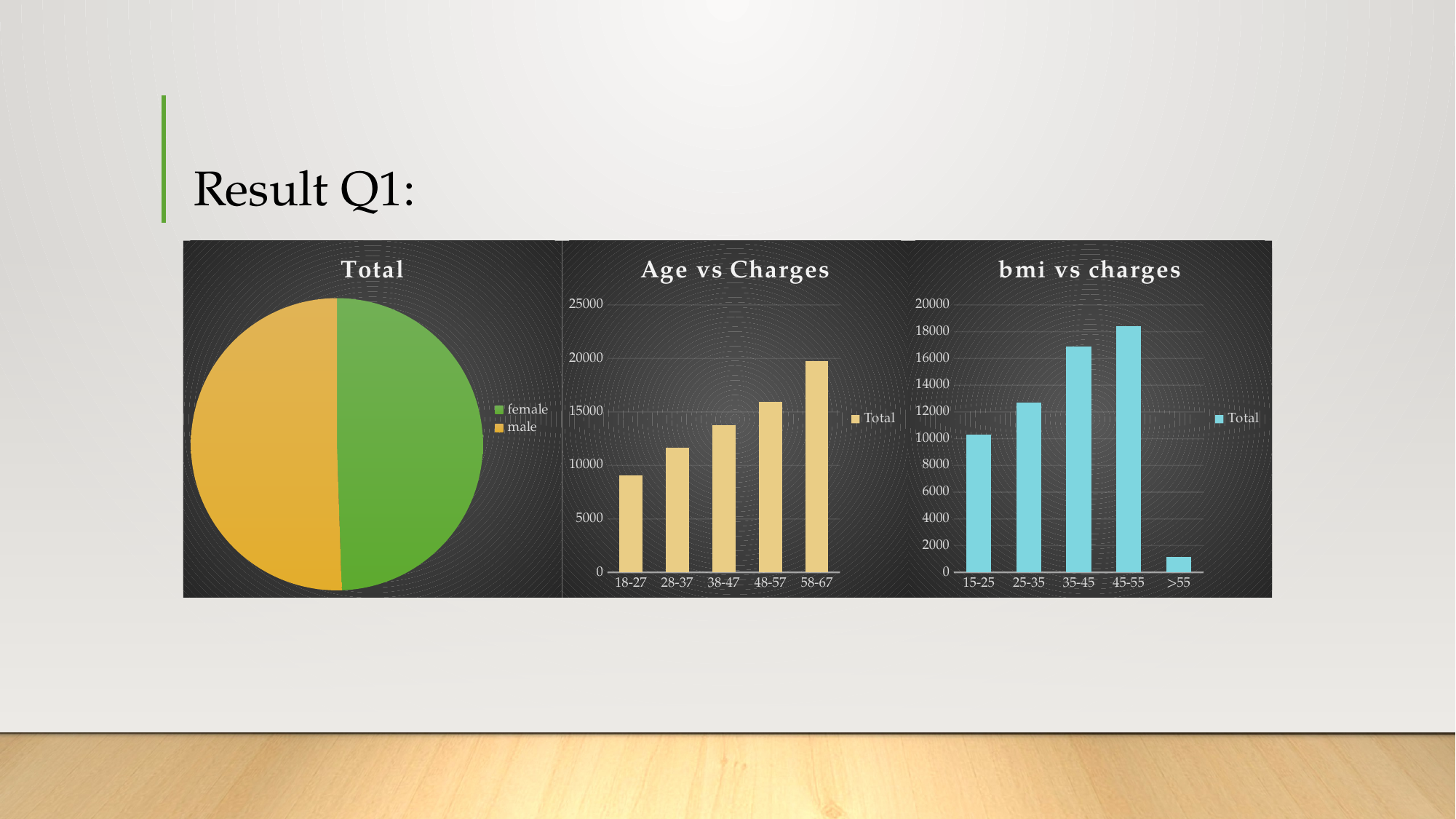

# Result Q1:

### Chart:

| Category | Total |
|---|---|
| female | 662.0 |
| male | 676.0 |

### Chart: Age vs Charges

| Category | Total |
|---|---|
| 18-27 | 9098.19224795304 |
| 28-37 | 11661.811603473281 |
| 38-47 | 13730.042358419116 |
| 48-57 | 15937.657551942437 |
| 58-67 | 19766.124609512193 |

### Chart: bmi vs charges

| Category | Total |
|---|---|
| 15-25 | 10282.224474367351 |
| 25-35 | 12714.635432688532 |
| 35-45 | 16913.681514628366 |
| 45-55 | 18410.26696368421 |
| >55 | 1163.4627 |